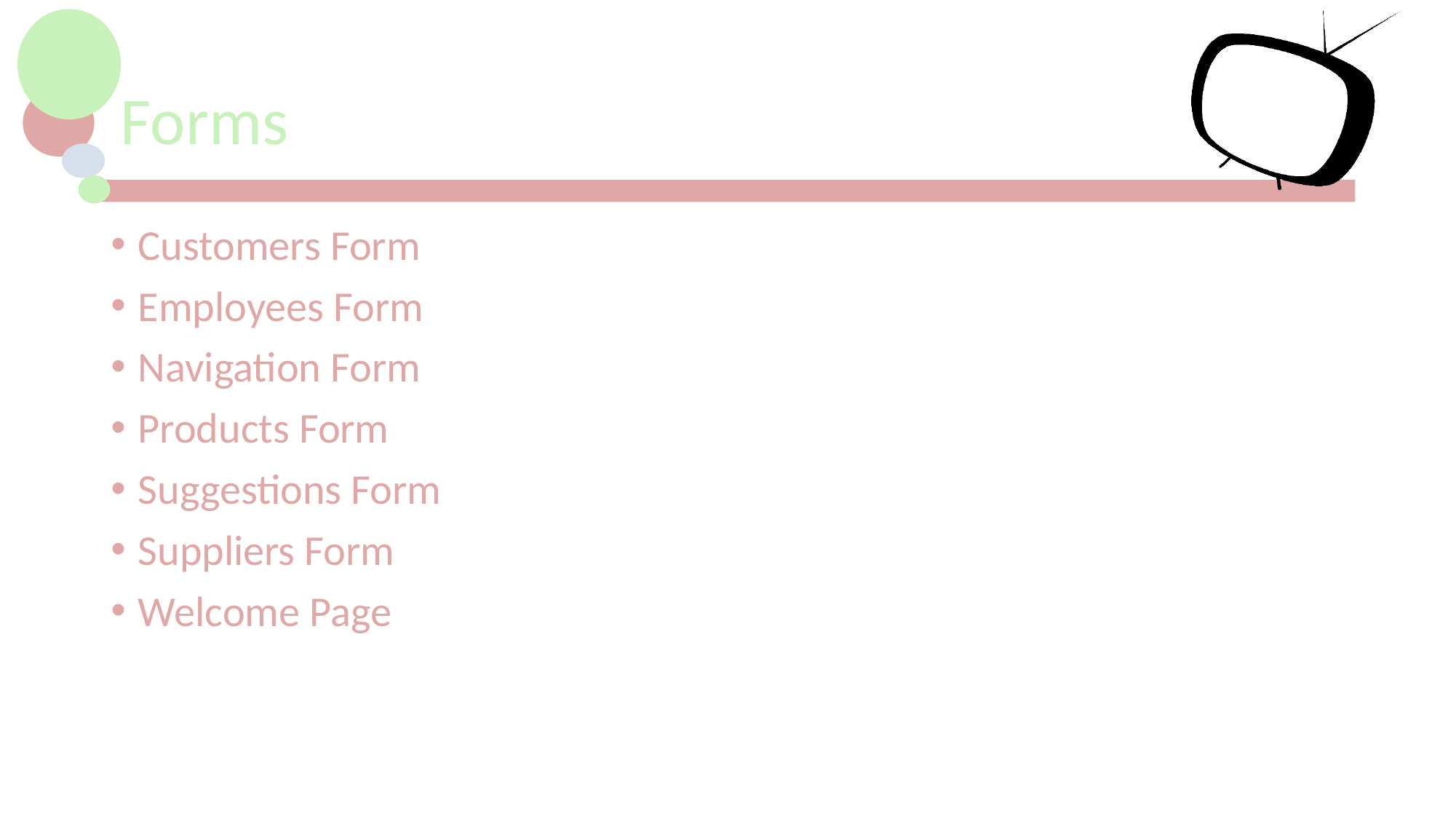

# Forms
Customers Form
Employees Form
Navigation Form
Products Form
Suggestions Form
Suppliers Form
Welcome Page